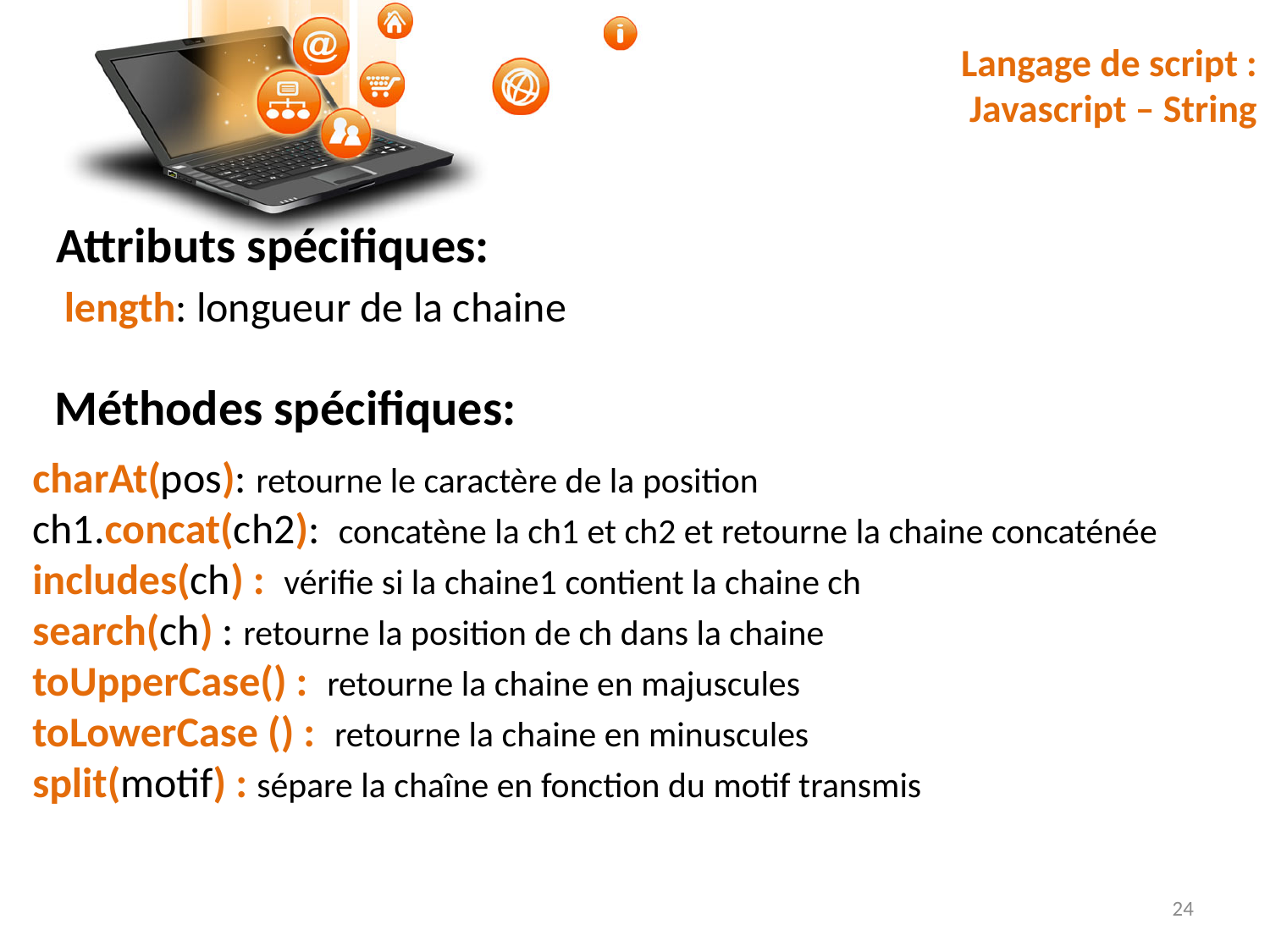

# Langage de script : Javascript – String
Attributs spécifiques:
length: longueur de la chaine
Méthodes spécifiques:
charAt(pos): retourne le caractère de la position
ch1.concat(ch2):  concatène la ch1 et ch2 et retourne la chaine concaténée
includes(ch) :  vérifie si la chaine1 contient la chaine ch
search(ch) : retourne la position de ch dans la chaine
toUpperCase() :  retourne la chaine en majuscules
toLowerCase () :  retourne la chaine en minuscules
split(motif) : sépare la chaîne en fonction du motif transmis

24